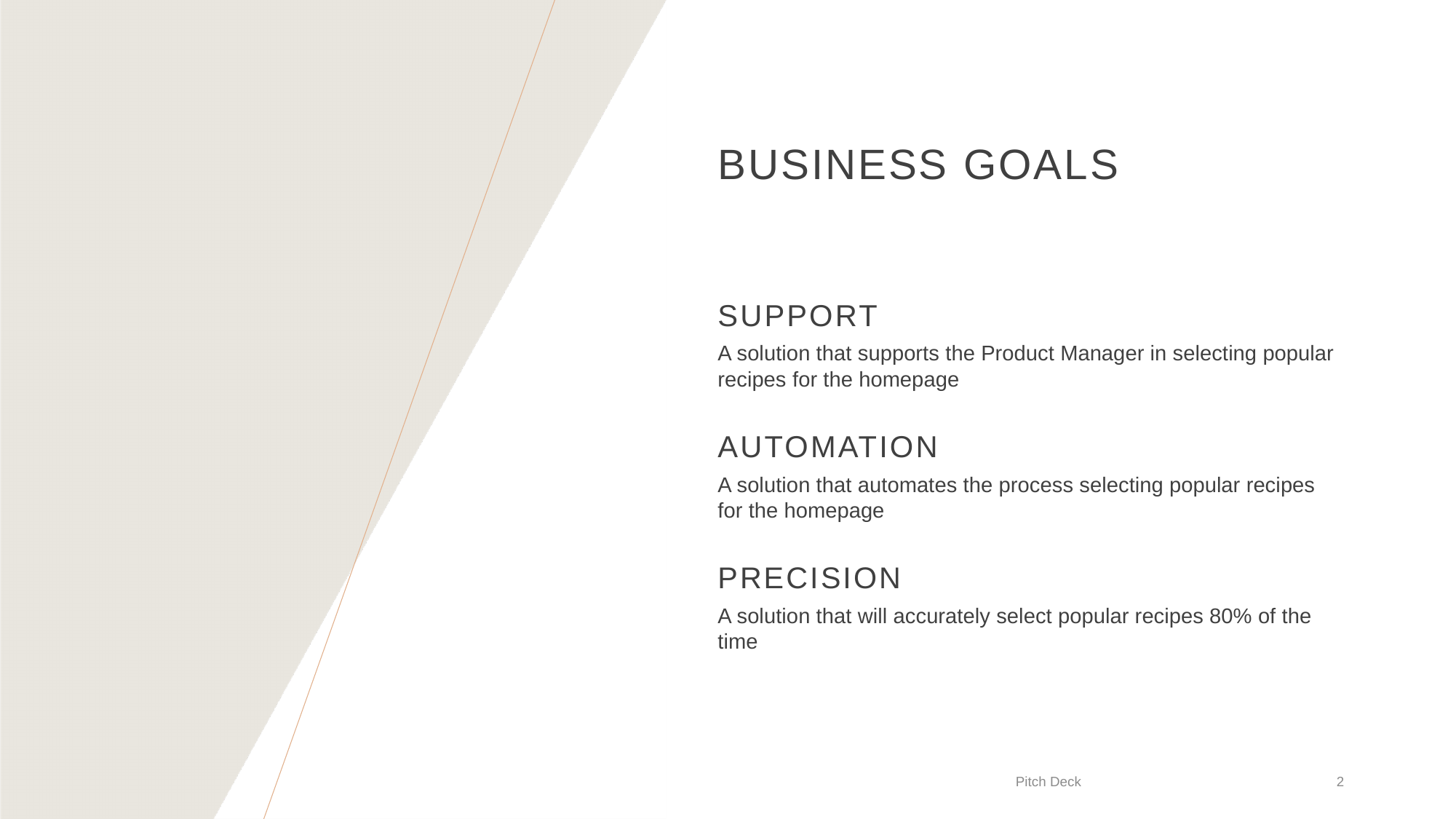

# BUSINESS Goals
support
A solution that supports the Product Manager in selecting popular recipes for the homepage
automation
A solution that automates the process selecting popular recipes for the homepage
precision
A solution that will accurately select popular recipes 80% of the time
Pitch Deck
2